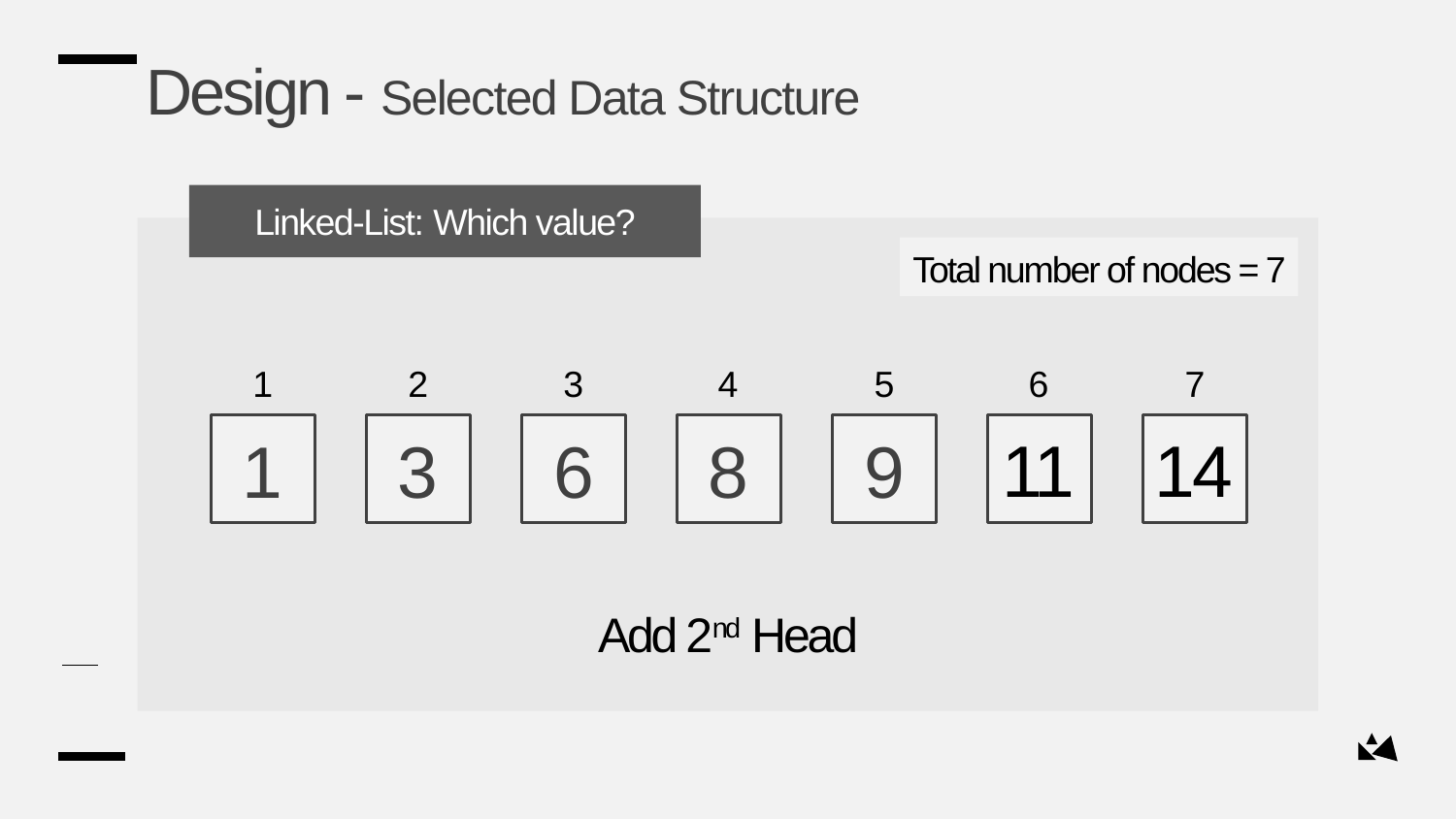

Design - Selected Data Structure
Linked-List: Which value?

Total number of nodes = 7
1
2
3
4
5
6
7
1
3
6
8
9

11
14
Add 2nd Head